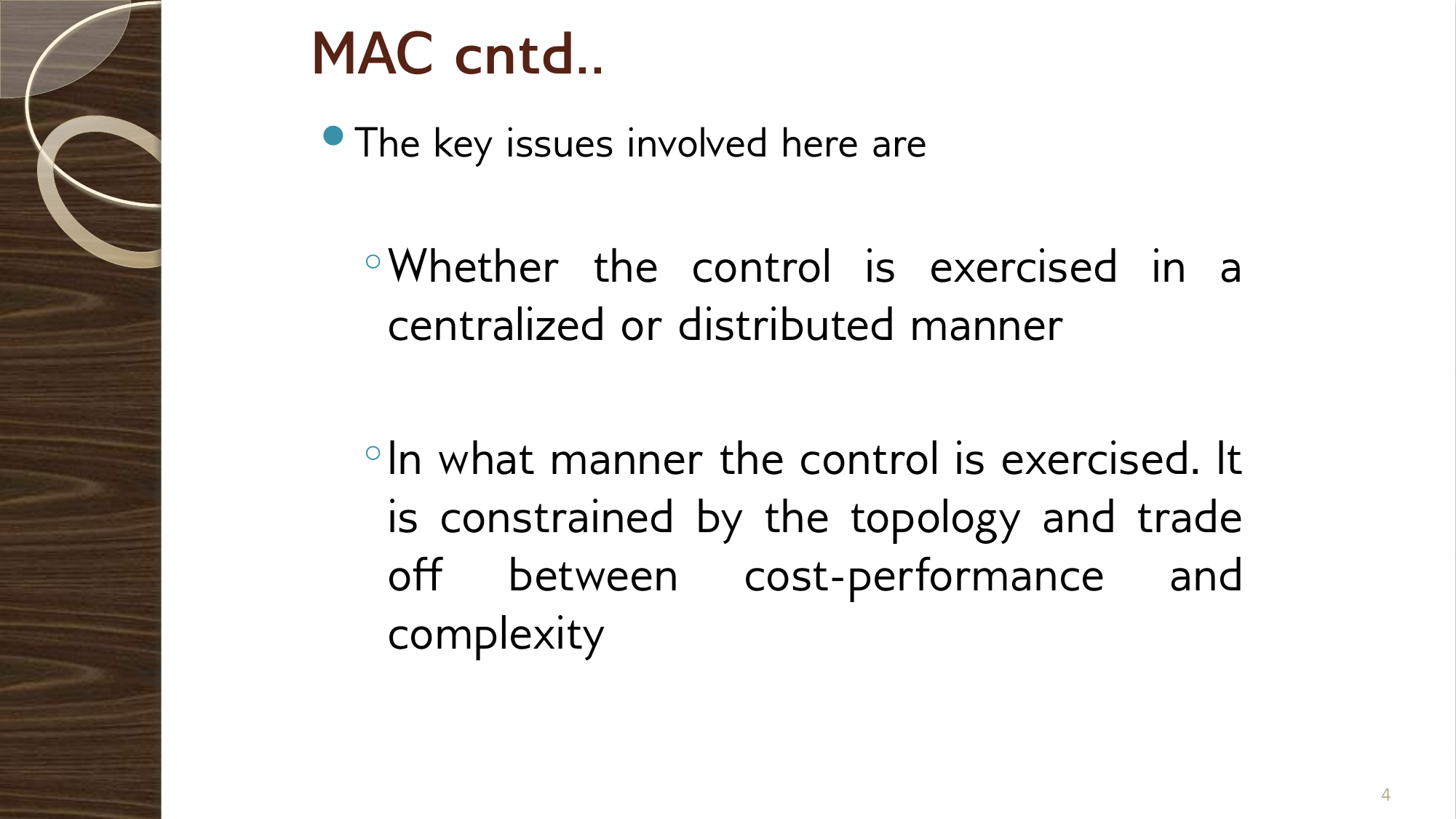

MAC cntd..
The key issues involved here are

Whether the control is exercised in a centralized or distributed manner

In what manner the control is exercised. It is constrained by the topology and trade off between cost-performance and complexity

4